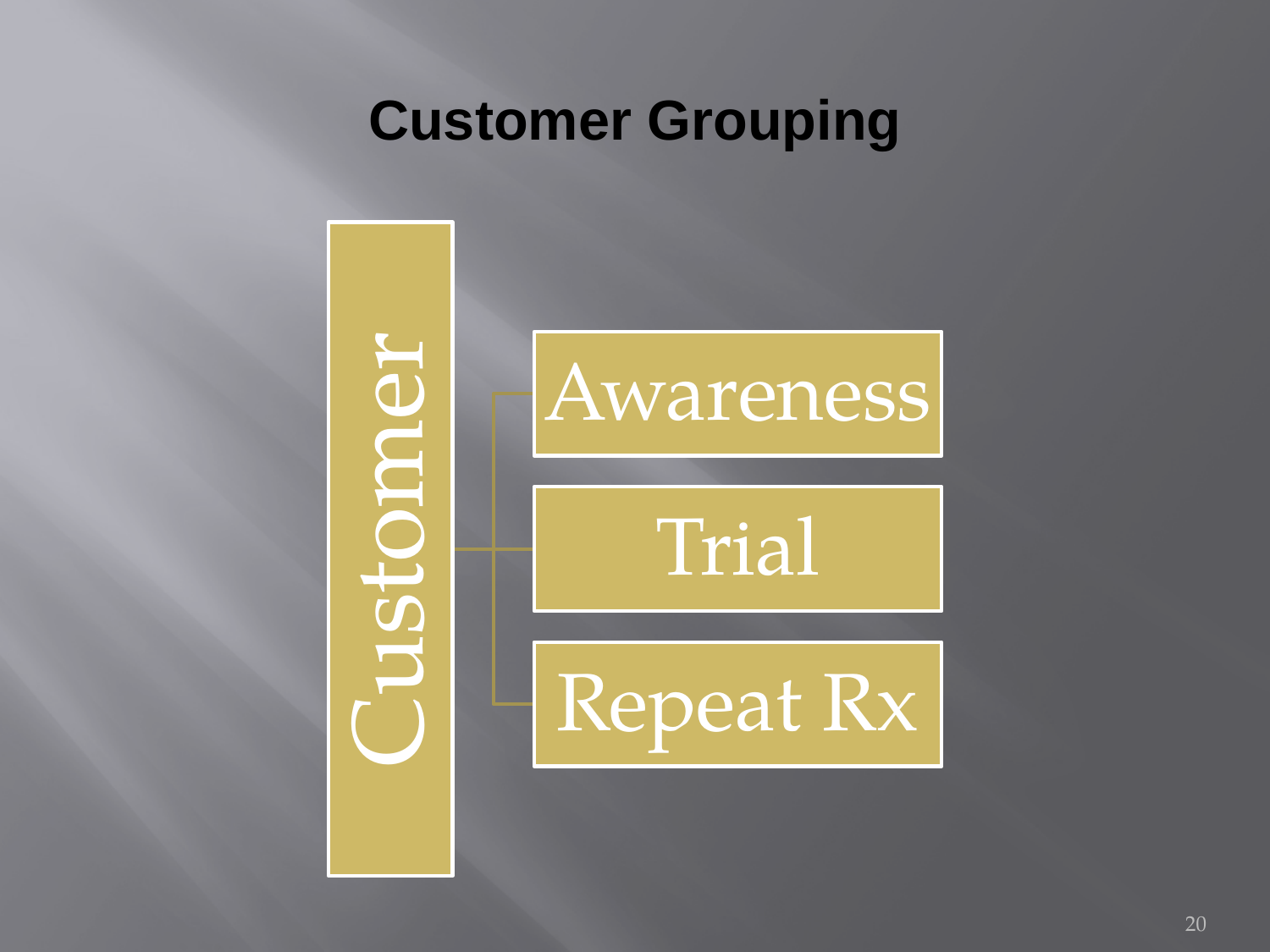

# Customer Grouping

Customer
Awareness
Trial
Repeat Rx
20